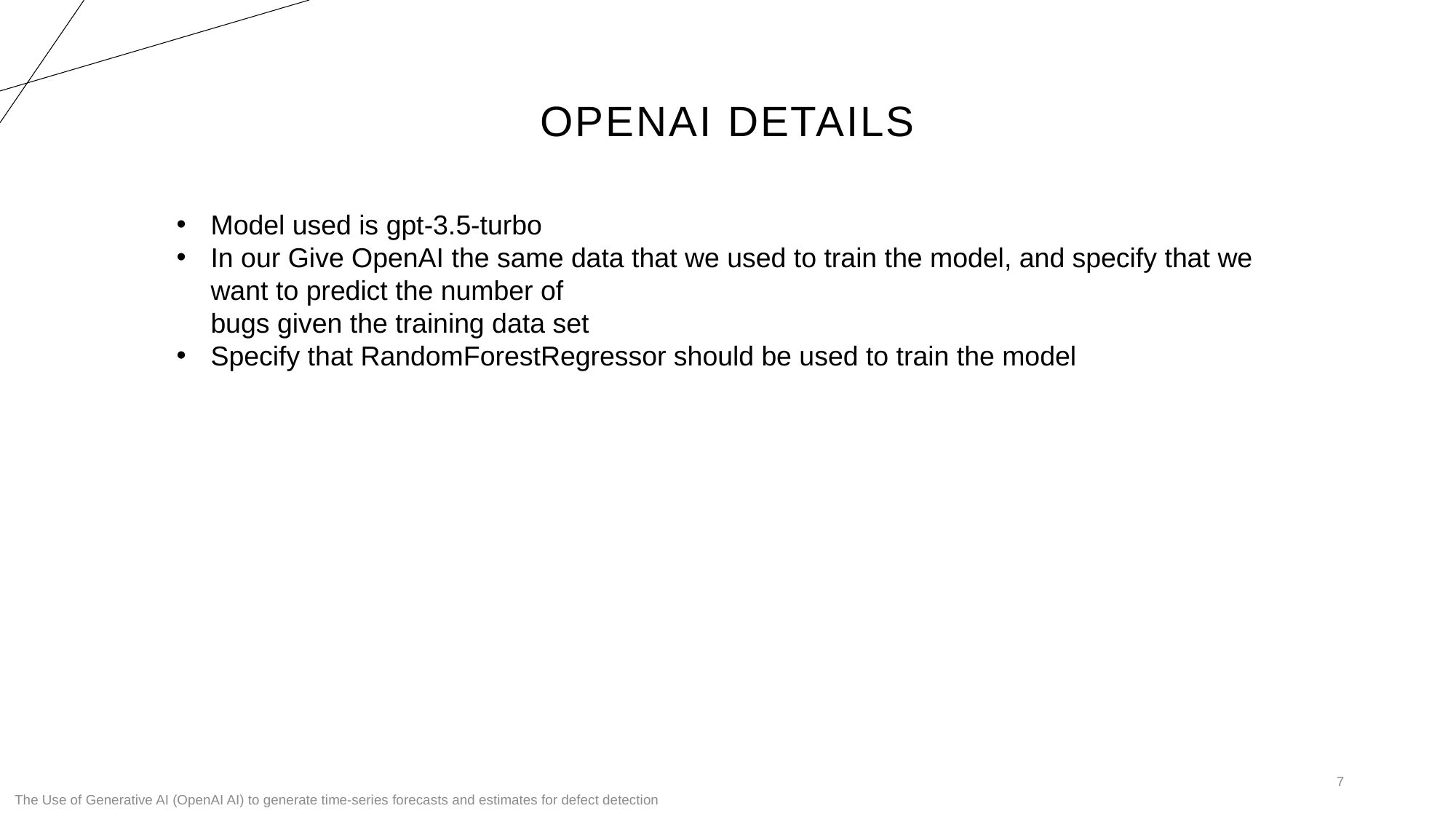

# OPENAI Details
Model used is gpt-3.5-turbo
In our Give OpenAI the same data that we used to train the model, and specify that we want to predict the number of
bugs given the training data set
Specify that RandomForestRegressor should be used to train the model

7
The Use of Generative AI (OpenAI AI) to generate time-series forecasts and estimates for defect detection